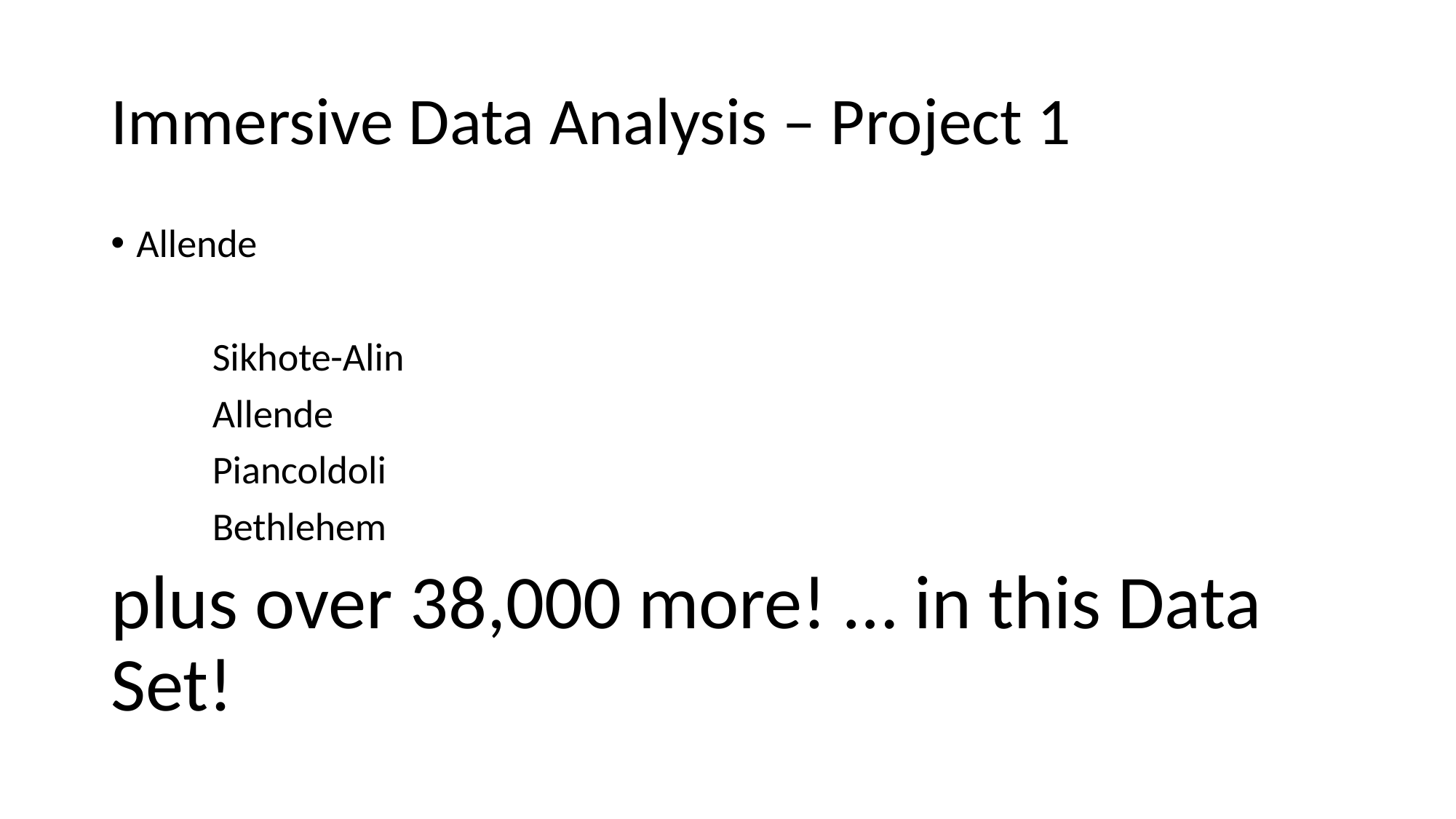

# Immersive Data Analysis – Project 1
Allende

					Sikhote-Alin
				Allende
	Piancoldoli
							Bethlehem
plus over 38,000 more! … in this Data Set!